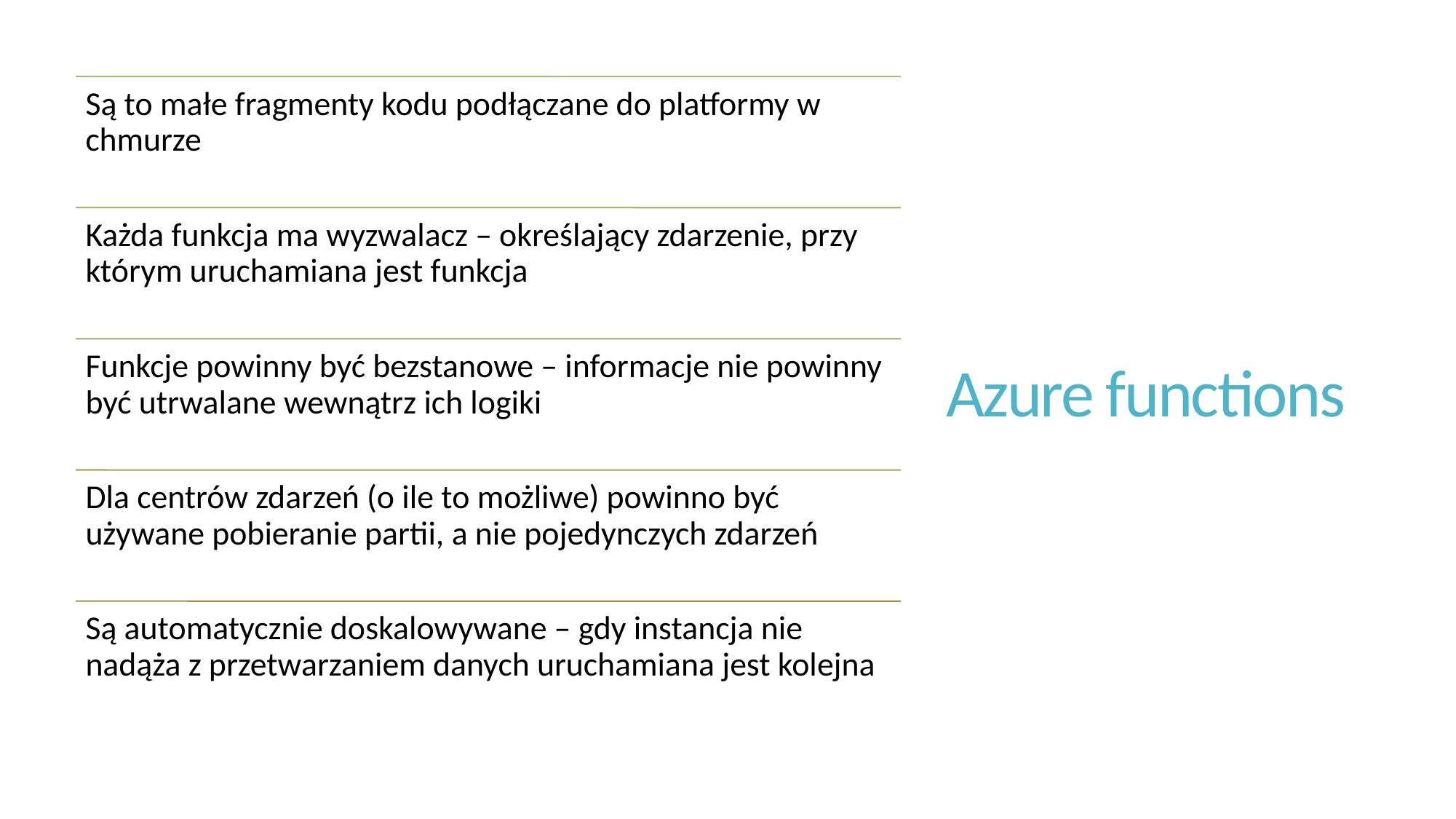

# Azure functions
Są to małe fragmenty kodu podłączane do platformy w chmurze
Każda funkcja ma wyzwalacz – określający zdarzenie, przy którym uruchamiana jest funkcja
Funkcje powinny być bezstanowe – informacje nie powinny być utrwalane wewnątrz ich logiki
Dla centrów zdarzeń (o ile to możliwe) powinno być używane pobieranie partii, a nie pojedynczych zdarzeń
Są automatycznie doskalowywane – gdy instancja nie nadąża z przetwarzaniem danych uruchamiana jest kolejna